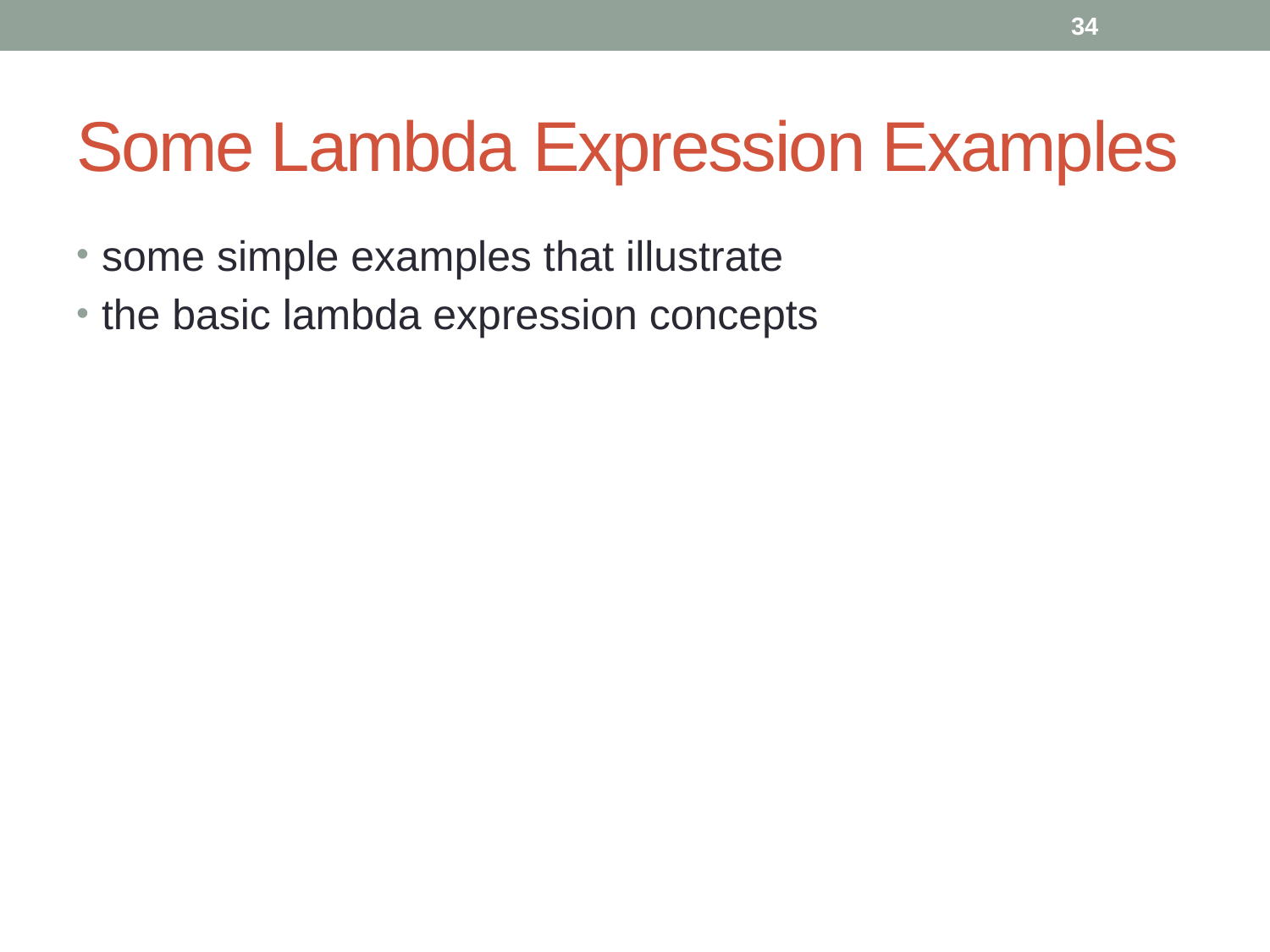

34
# Some Lambda Expression Examples
some simple examples that illustrate
the basic lambda expression concepts